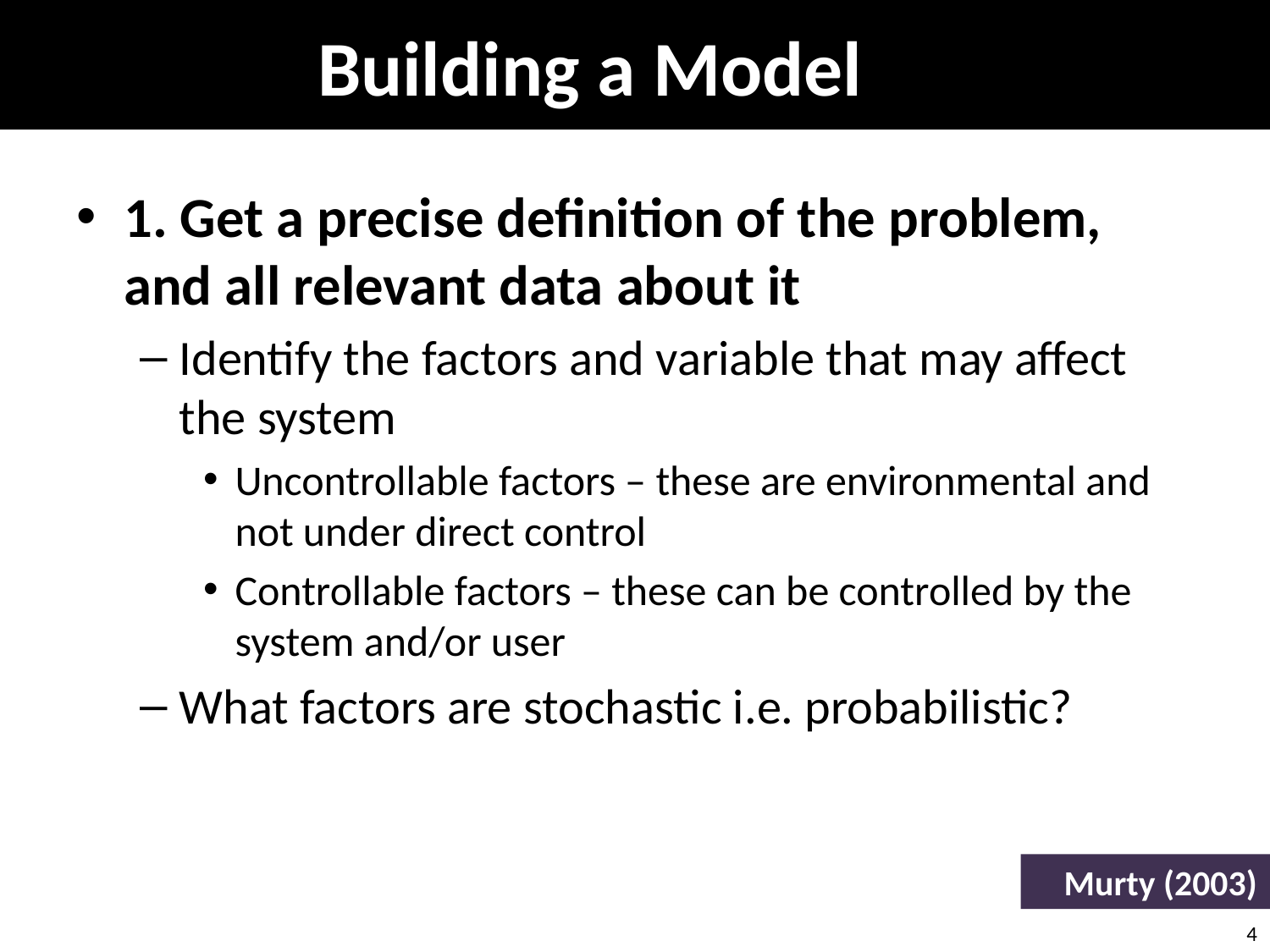

# Building a Model
1. Get a precise definition of the problem, and all relevant data about it
Identify the factors and variable that may affect the system
Uncontrollable factors – these are environmental and not under direct control
Controllable factors – these can be controlled by the system and/or user
What factors are stochastic i.e. probabilistic?
Murty (2003)
4